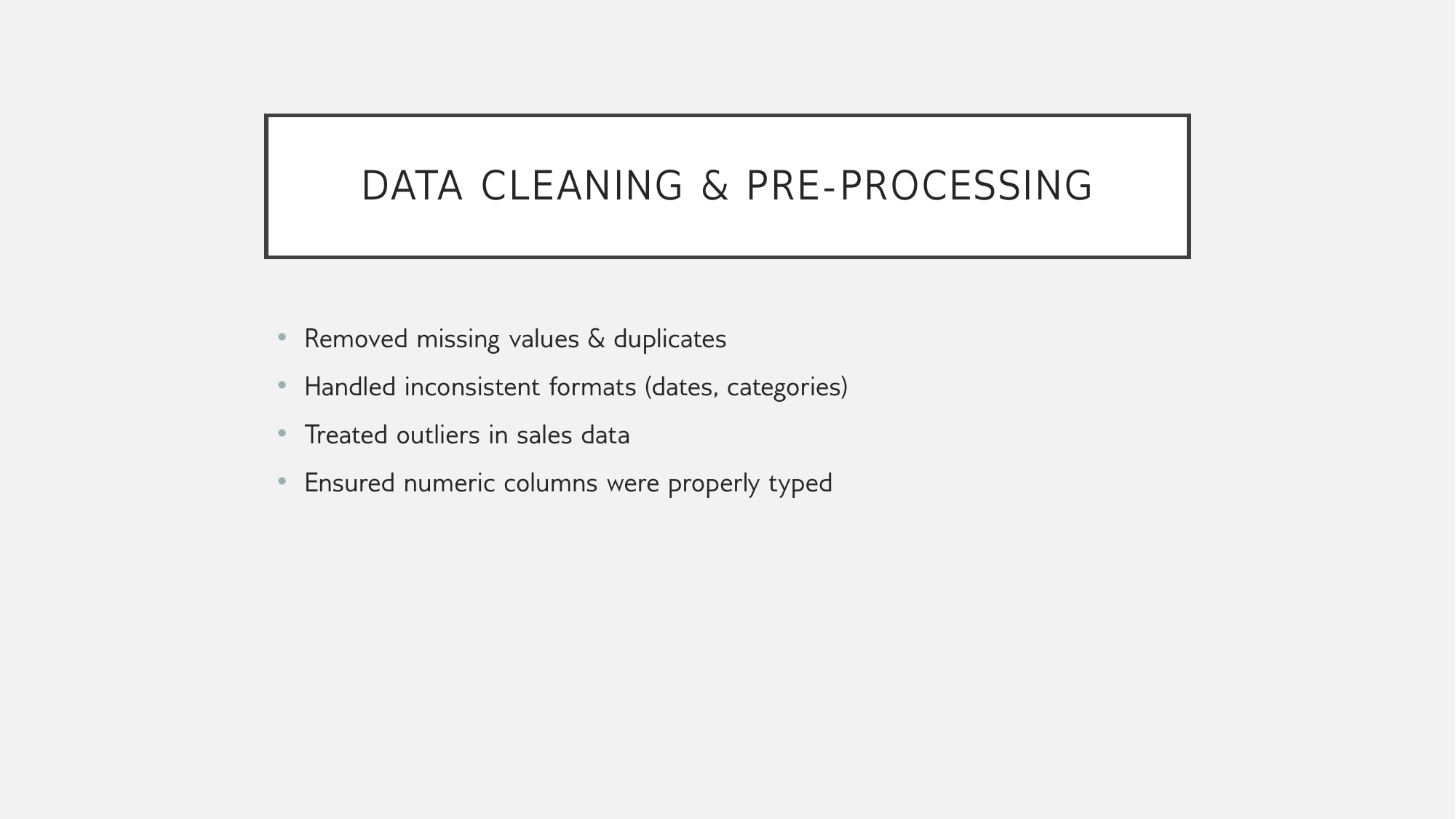

# DATA CLEANING & PRE-PROCESSING
Removed missing values & duplicates
Handled inconsistent formats (dates, categories)
Treated outliers in sales data
Ensured numeric columns were properly typed